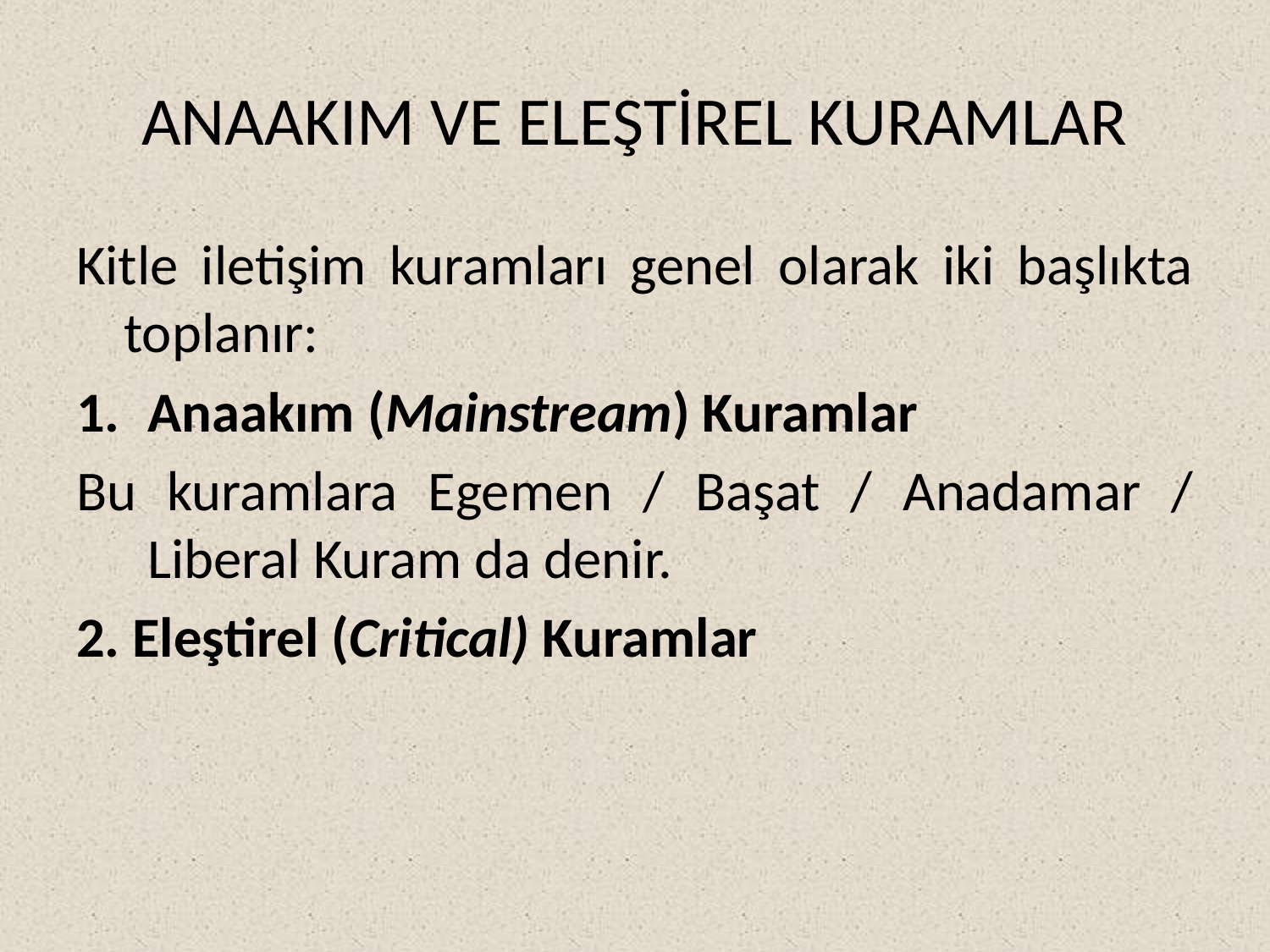

# ANAAKIM VE ELEŞTİREL KURAMLAR
Kitle iletişim kuramları genel olarak iki başlıkta toplanır:
Anaakım (Mainstream) Kuramlar
Bu kuramlara Egemen / Başat / Anadamar / Liberal Kuram da denir.
2. Eleştirel (Critical) Kuramlar